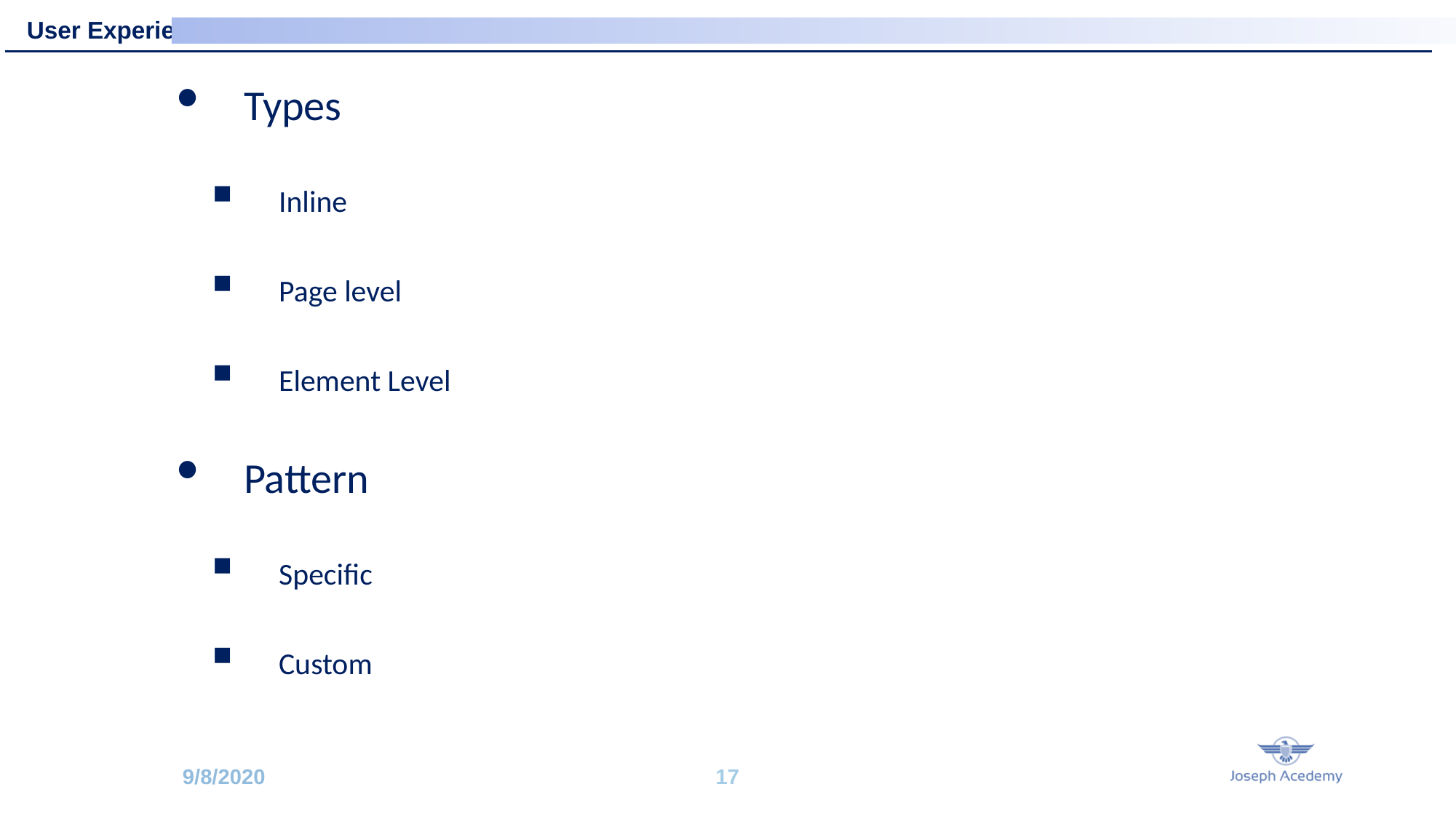

User Experience

Types
Inline
Page level
Element Level
Pattern
Specific
Custom

9/8/2020
17